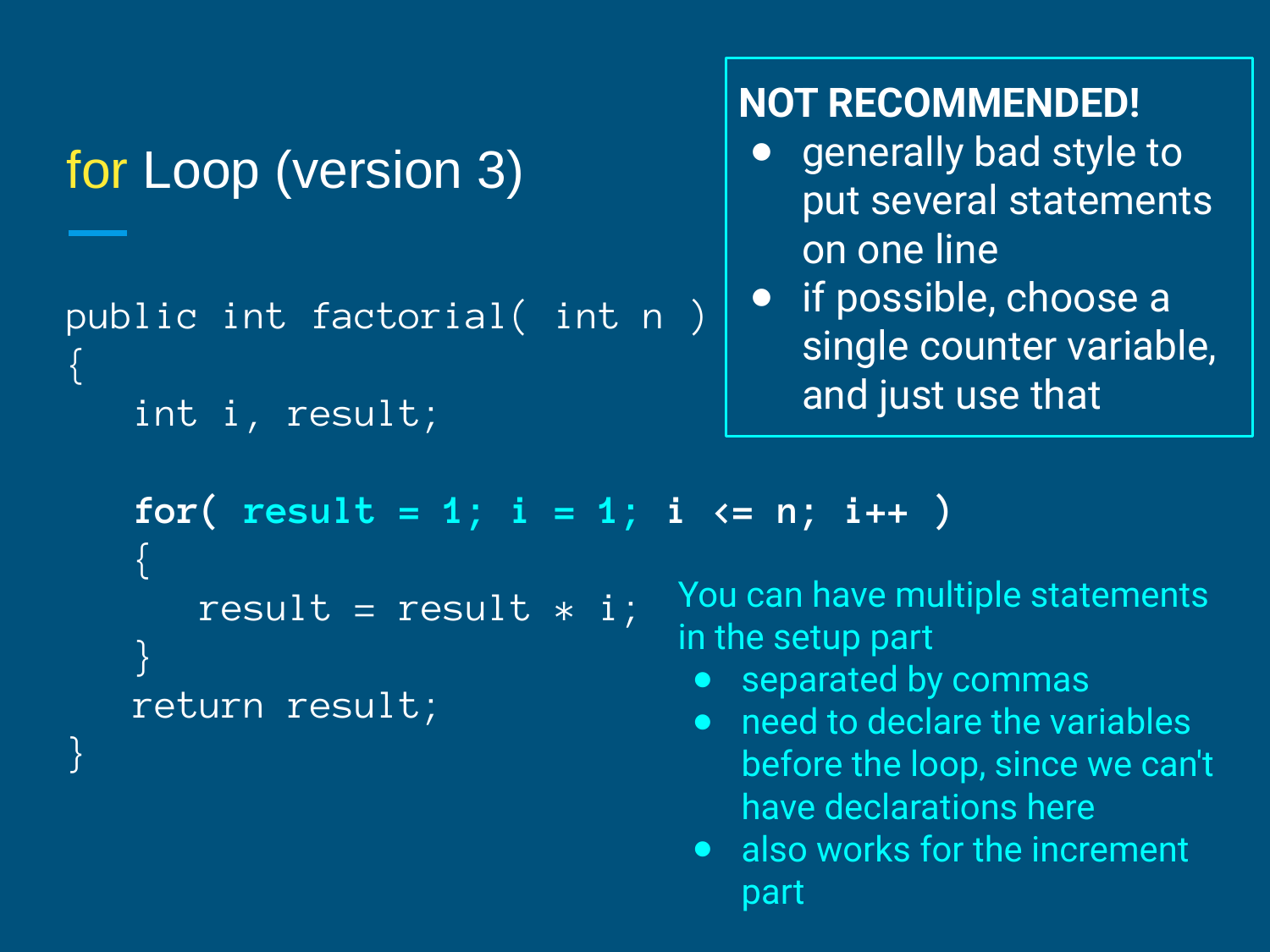

NOT RECOMMENDED!
generally bad style to put several statements on one line
if possible, choose a single counter variable, and just use that
# for Loop (version 3)
public int factorial( int n )
{
   int i, result;

   for( result = 1; i = 1; i <= n; i++ )
   {
      result = result * i;
   }
   return result;
}
You can have multiple statements in the setup part
separated by commas
need to declare the variables before the loop, since we can't have declarations here
also works for the increment part